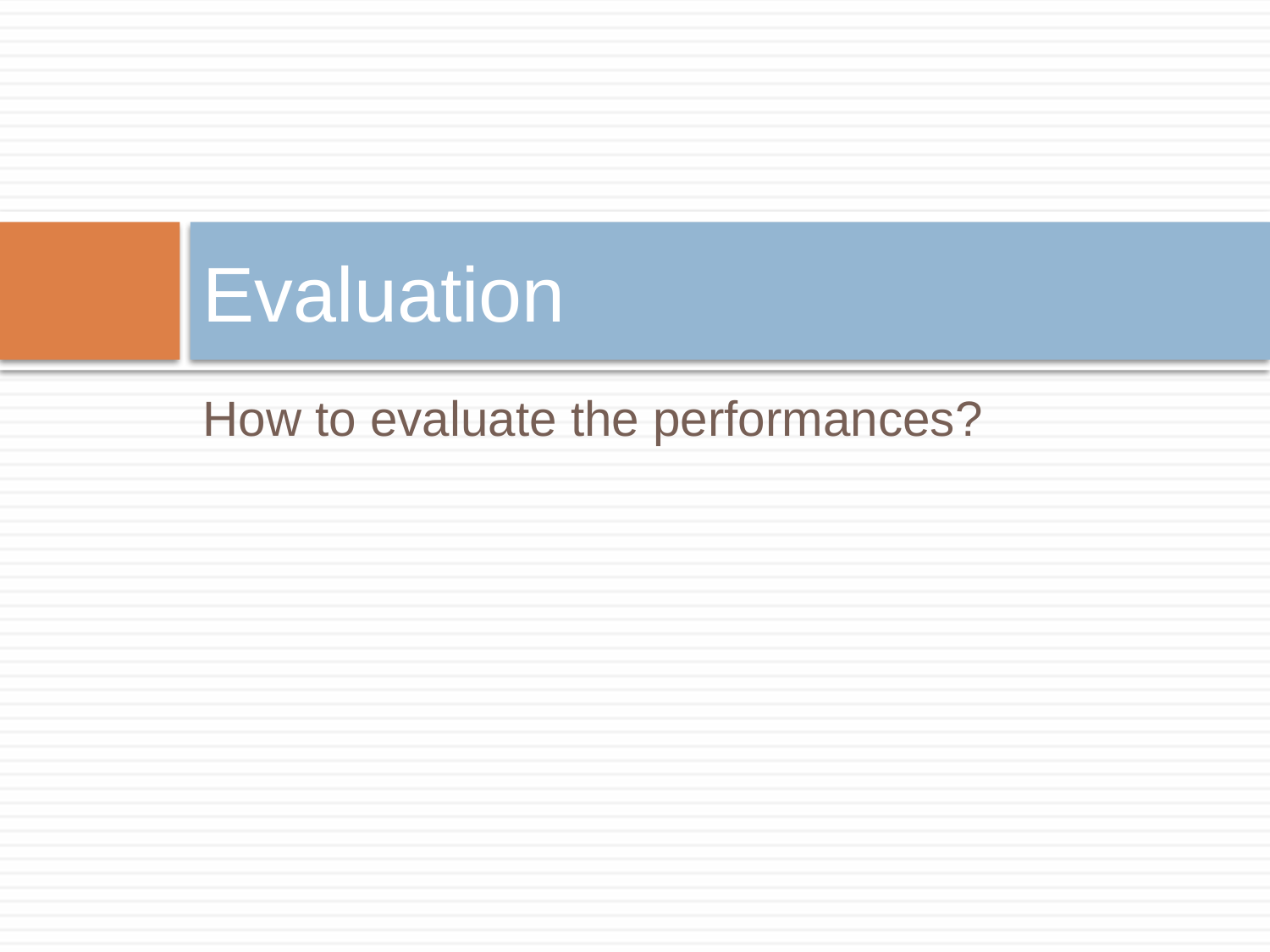

# Evaluation
How to evaluate the performances?